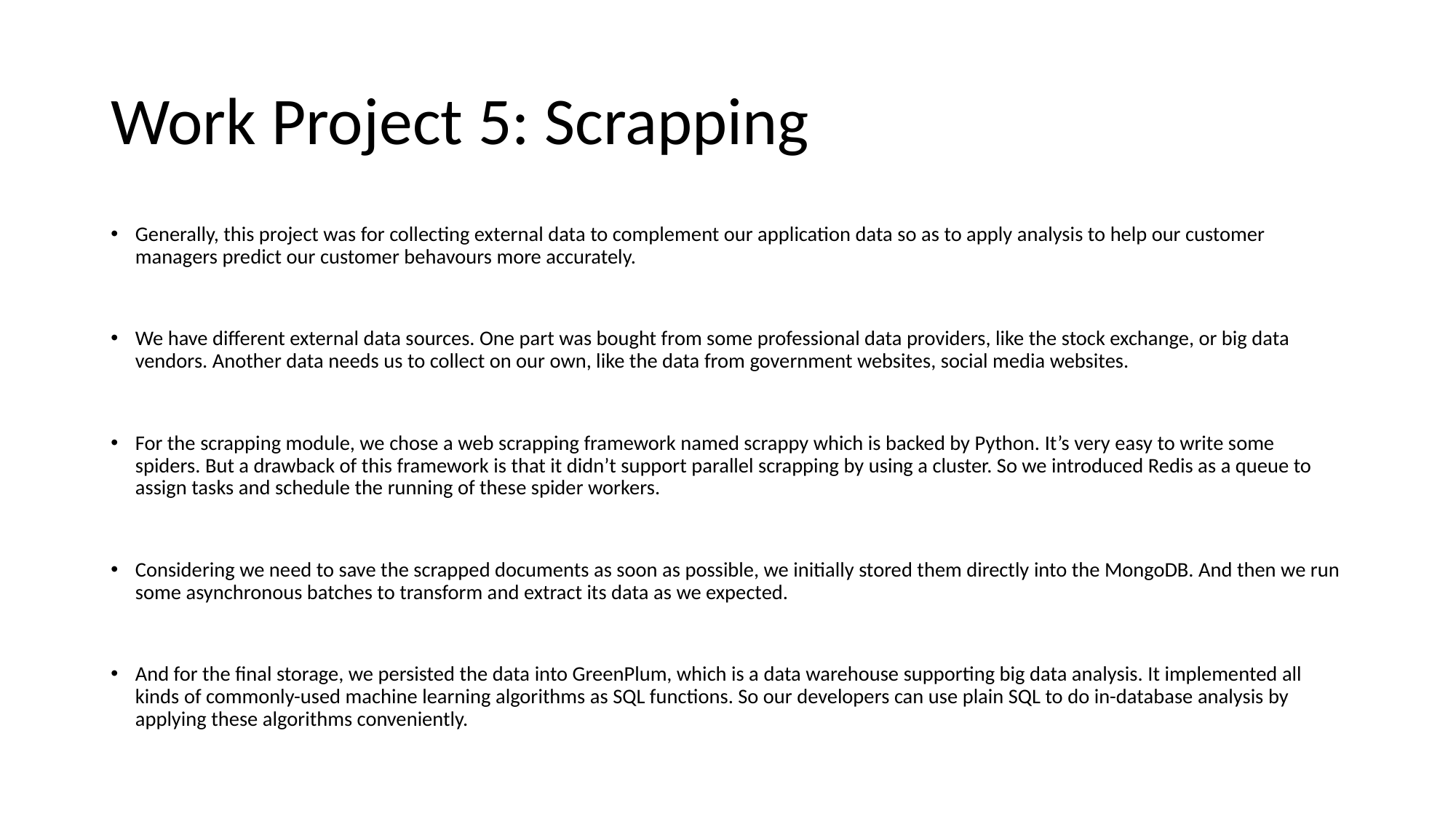

# Work Project 5: Scrapping
Generally, this project was for collecting external data to complement our application data so as to apply analysis to help our customer managers predict our customer behavours more accurately.

We have different external data sources. One part was bought from some professional data providers, like the stock exchange, or big data vendors. Another data needs us to collect on our own, like the data from government websites, social media websites.

For the scrapping module, we chose a web scrapping framework named scrappy which is backed by Python. It’s very easy to write some spiders. But a drawback of this framework is that it didn’t support parallel scrapping by using a cluster. So we introduced Redis as a queue to assign tasks and schedule the running of these spider workers.

Considering we need to save the scrapped documents as soon as possible, we initially stored them directly into the MongoDB. And then we run some asynchronous batches to transform and extract its data as we expected.

And for the final storage, we persisted the data into GreenPlum, which is a data warehouse supporting big data analysis. It implemented all kinds of commonly-used machine learning algorithms as SQL functions. So our developers can use plain SQL to do in-database analysis by applying these algorithms conveniently.